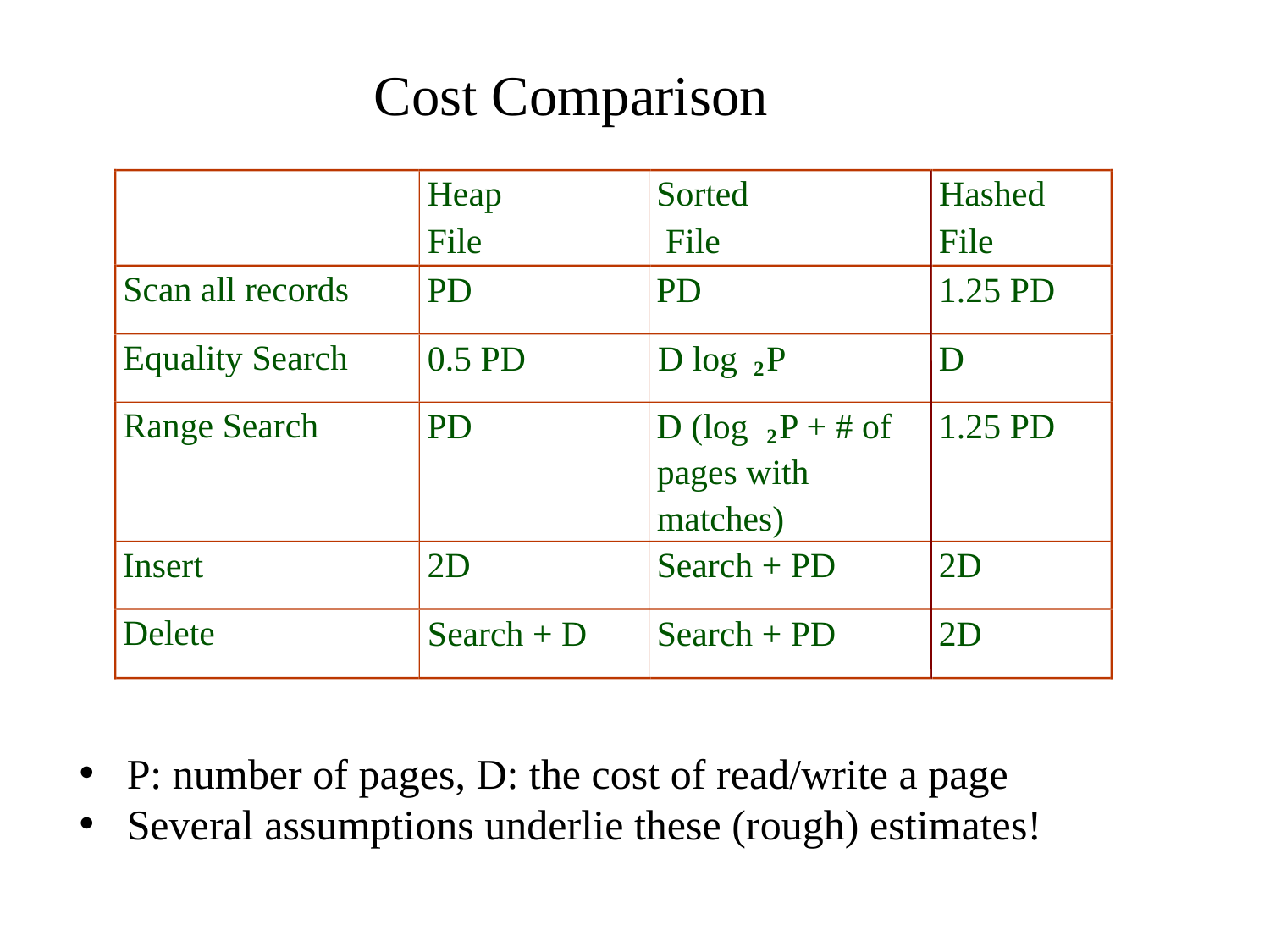

Cost Comparison

Heap

Sorted

Hashed

File
 File
File

Scan all records

PD
PD
1.25 PD

Equality Search

0.5 PD
D log
P
D
2

Range Search

PD
D (log
P + # of
1.25 PD
2
pages with
matches)

Insert

2D
Search + PD
2D

Delete

Search + D
Search + PD
2D

P: number of pages, D: the cost of read/write a page
Several assumptions underlie these (rough) estimates!